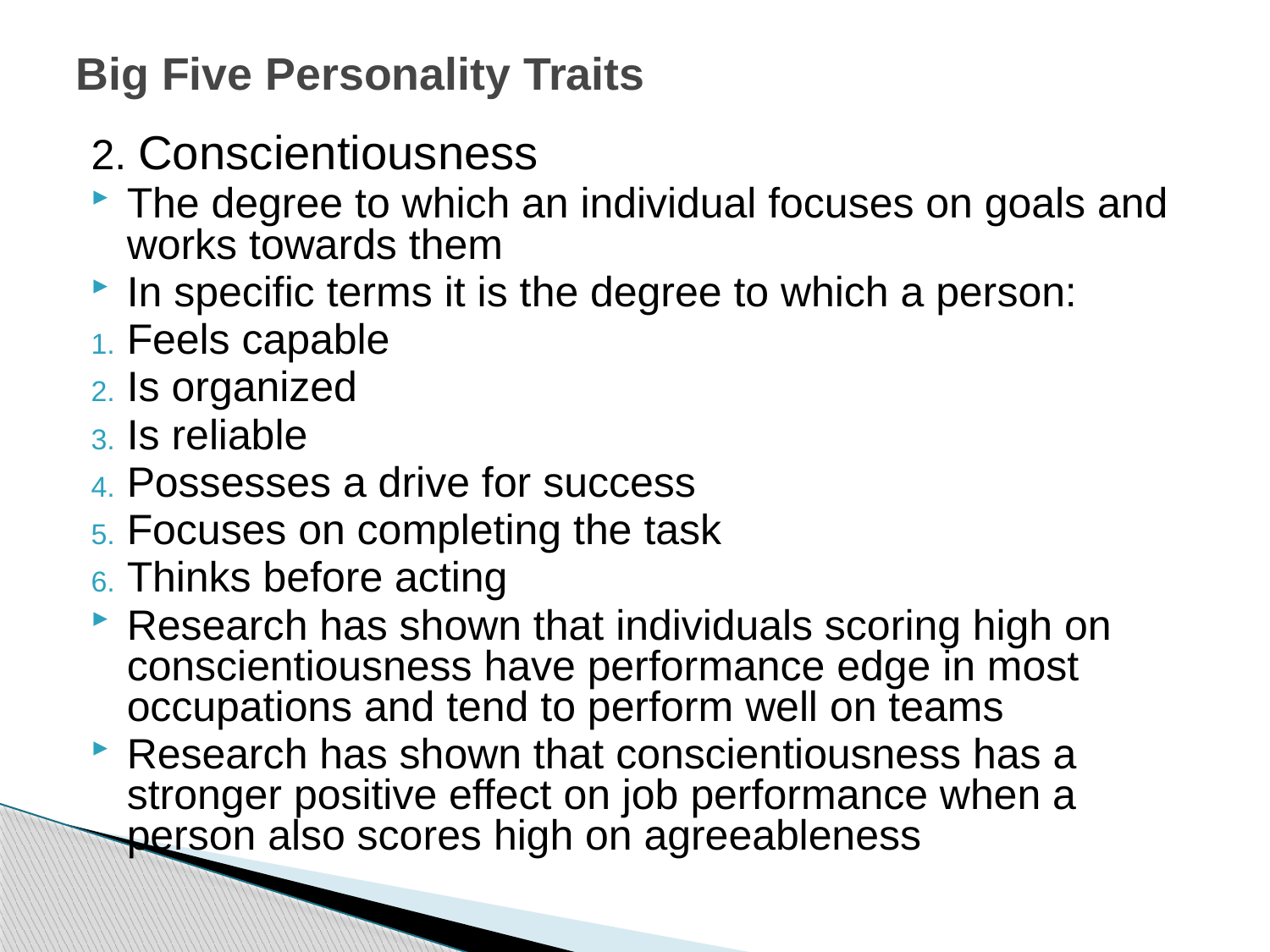

# Big Five Personality Traits
2. Conscientiousness
The degree to which an individual focuses on goals and works towards them
In specific terms it is the degree to which a person:
Feels capable
Is organized
Is reliable
Possesses a drive for success
Focuses on completing the task
Thinks before acting
Research has shown that individuals scoring high on conscientiousness have performance edge in most occupations and tend to perform well on teams
Research has shown that conscientiousness has a stronger positive effect on job performance when a person also scores high on agreeableness